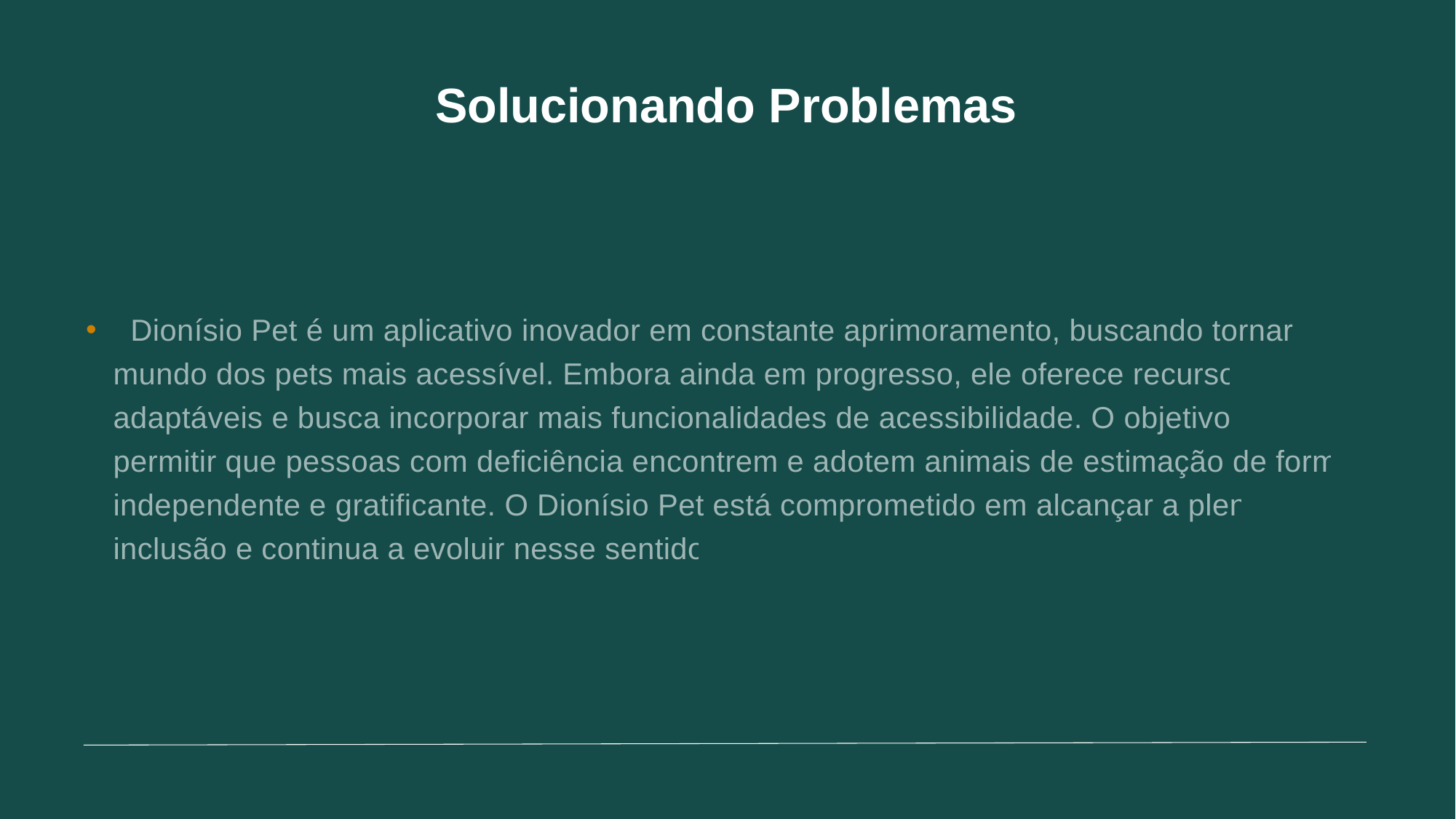

# Solucionando Problemas
  Dionísio Pet é um aplicativo inovador em constante aprimoramento, buscando tornar o mundo dos pets mais acessível. Embora ainda em progresso, ele oferece recursos adaptáveis e busca incorporar mais funcionalidades de acessibilidade. O objetivo é permitir que pessoas com deficiência encontrem e adotem animais de estimação de forma independente e gratificante. O Dionísio Pet está comprometido em alcançar a plena inclusão e continua a evoluir nesse sentido.